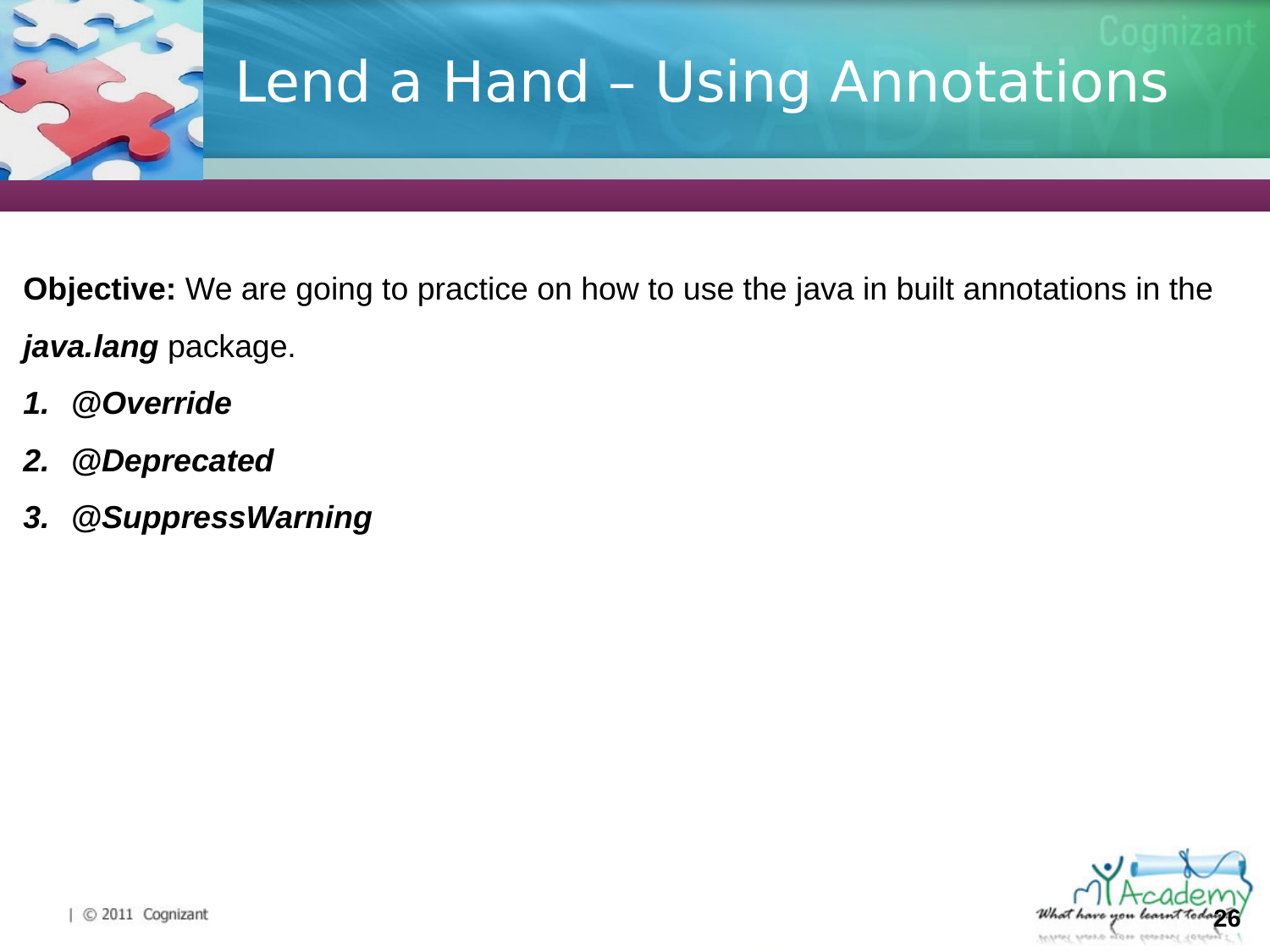

# Lend a Hand – Using Annotations
Objective: We are going to practice on how to use the java in built annotations in the java.lang package.
@Override
@Deprecated
@SuppressWarning
26